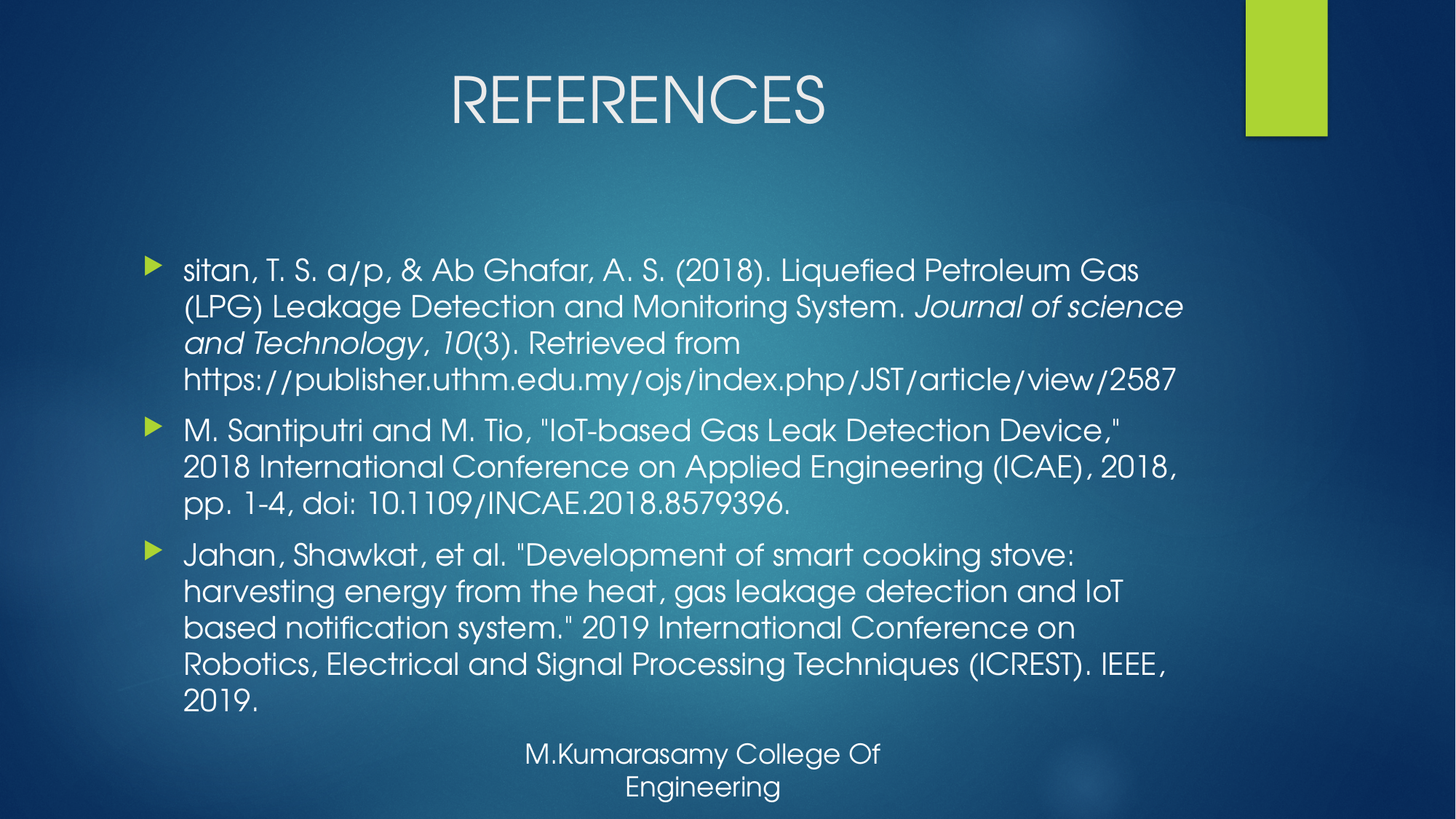

# REFERENCES
sitan, T. S. a/p, & Ab Ghafar, A. S. (2018). Liquefied Petroleum Gas (LPG) Leakage Detection and Monitoring System. Journal of science and Technology, 10(3). Retrieved from https://publisher.uthm.edu.my/ojs/index.php/JST/article/view/2587
M. Santiputri and M. Tio, "IoT-based Gas Leak Detection Device," 2018 International Conference on Applied Engineering (ICAE), 2018, pp. 1-4, doi: 10.1109/INCAE.2018.8579396.
Jahan, Shawkat, et al. "Development of smart cooking stove: harvesting energy from the heat, gas leakage detection and IoT based notification system." 2019 International Conference on Robotics, Electrical and Signal Processing Techniques (ICREST). IEEE, 2019.
M.Kumarasamy College Of Engineering